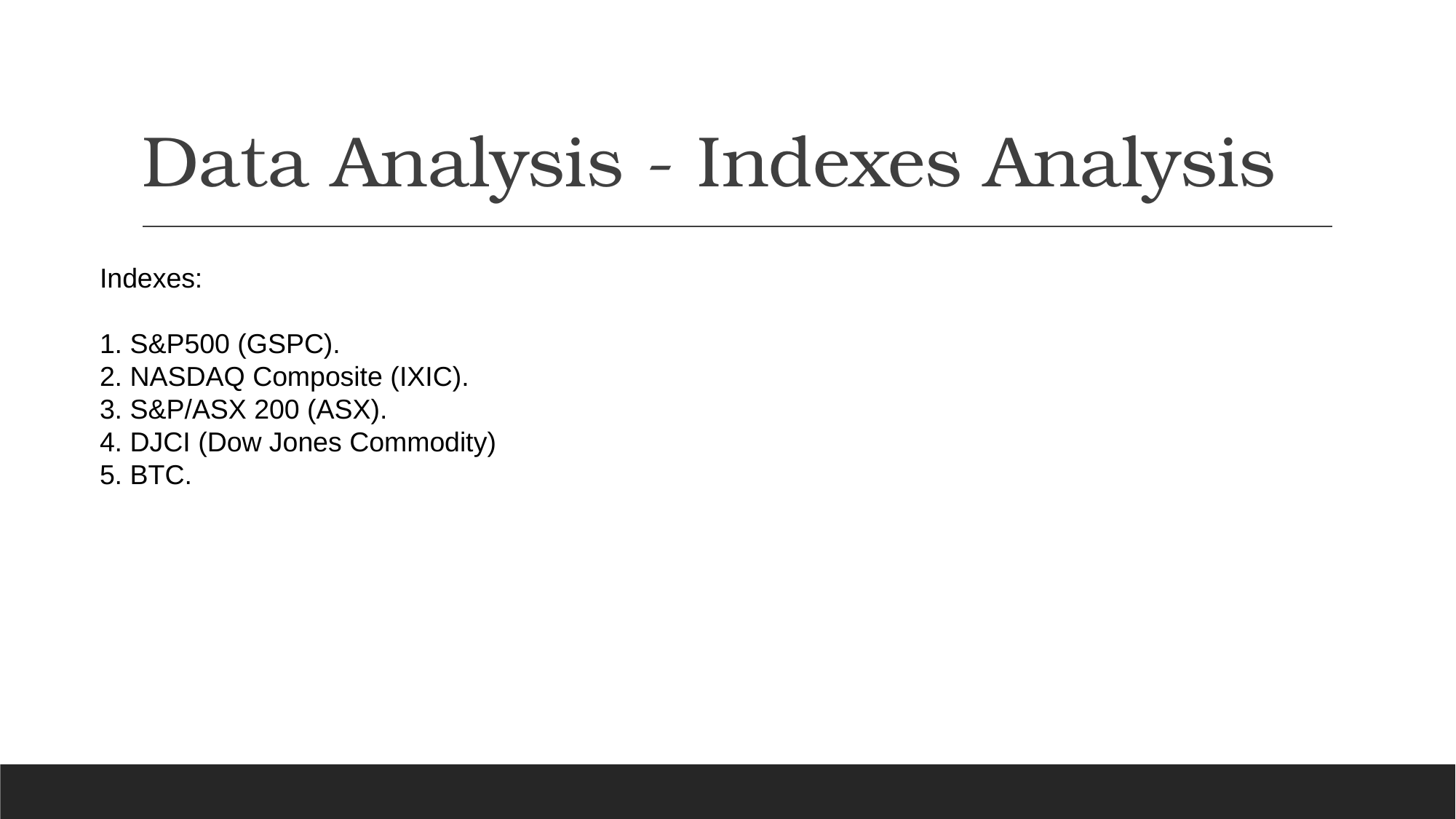

# Data Analysis - Indexes Analysis
Indexes:

1. S&P500 (GSPC).
2. NASDAQ Composite (IXIC).
3. S&P/ASX 200 (ASX).
4. DJCI (Dow Jones Commodity)
5. BTC.